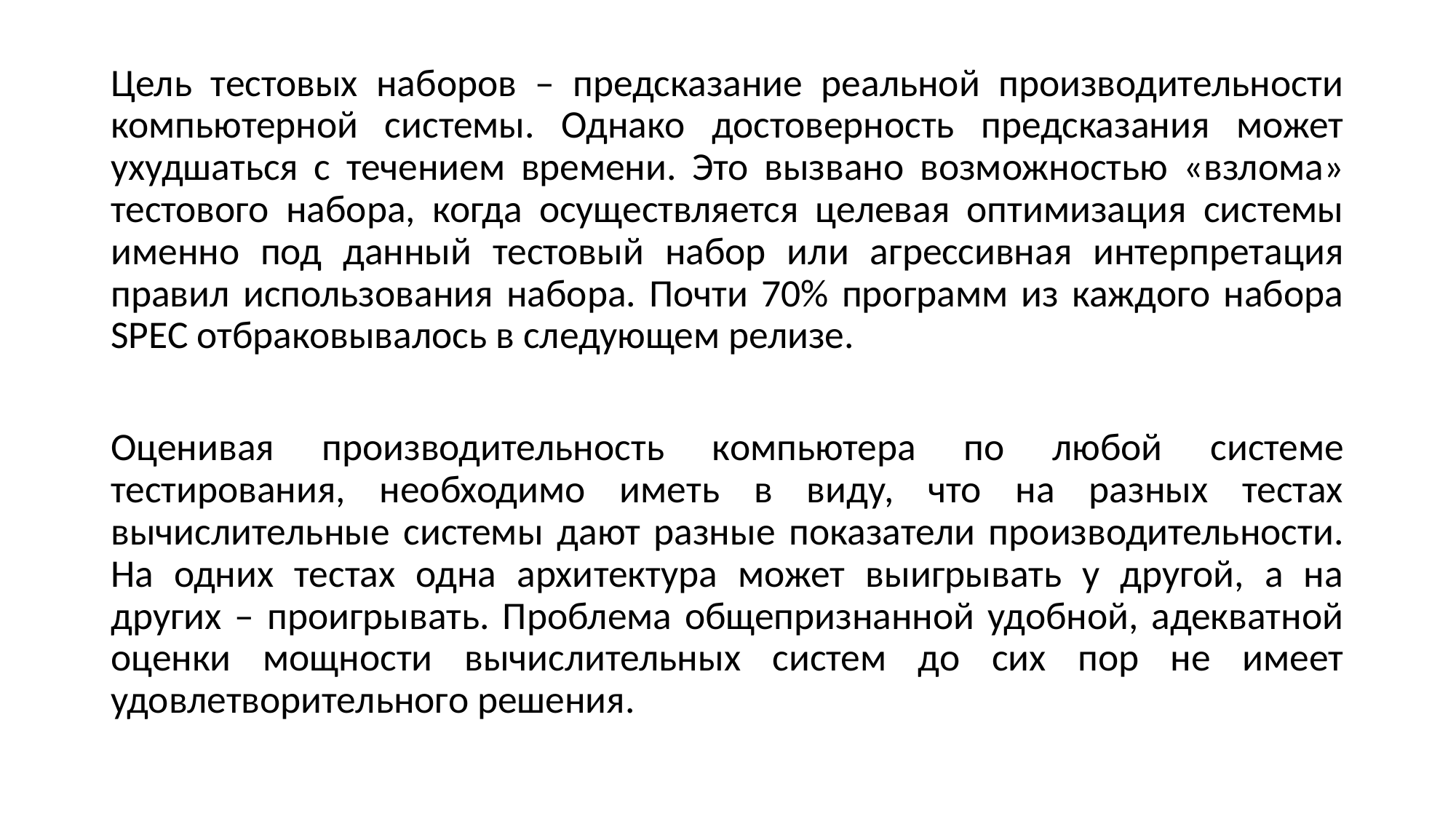

Цель тестовых наборов – предсказание реальной производительности компьютерной системы. Однако достоверность предсказания может ухудшаться с течением времени. Это вызвано возможностью «взлома» тестового набора, когда осуществляется целевая оптимизация системы именно под данный тестовый набор или агрессивная интерпретация правил использования набора. Почти 70% программ из каждого набора SPEC отбраковывалось в следующем релизе.

Оценивая производительность компьютера по любой системе тестирования, необходимо иметь в виду, что на разных тестах вычислительные системы дают разные показатели производительности. На одних тестах одна архитектура может выигрывать у другой, а на других – проигрывать. Проблема общепризнанной удобной, адекватной оценки мощности вычислительных систем до сих пор не имеет удовлетворительного решения.